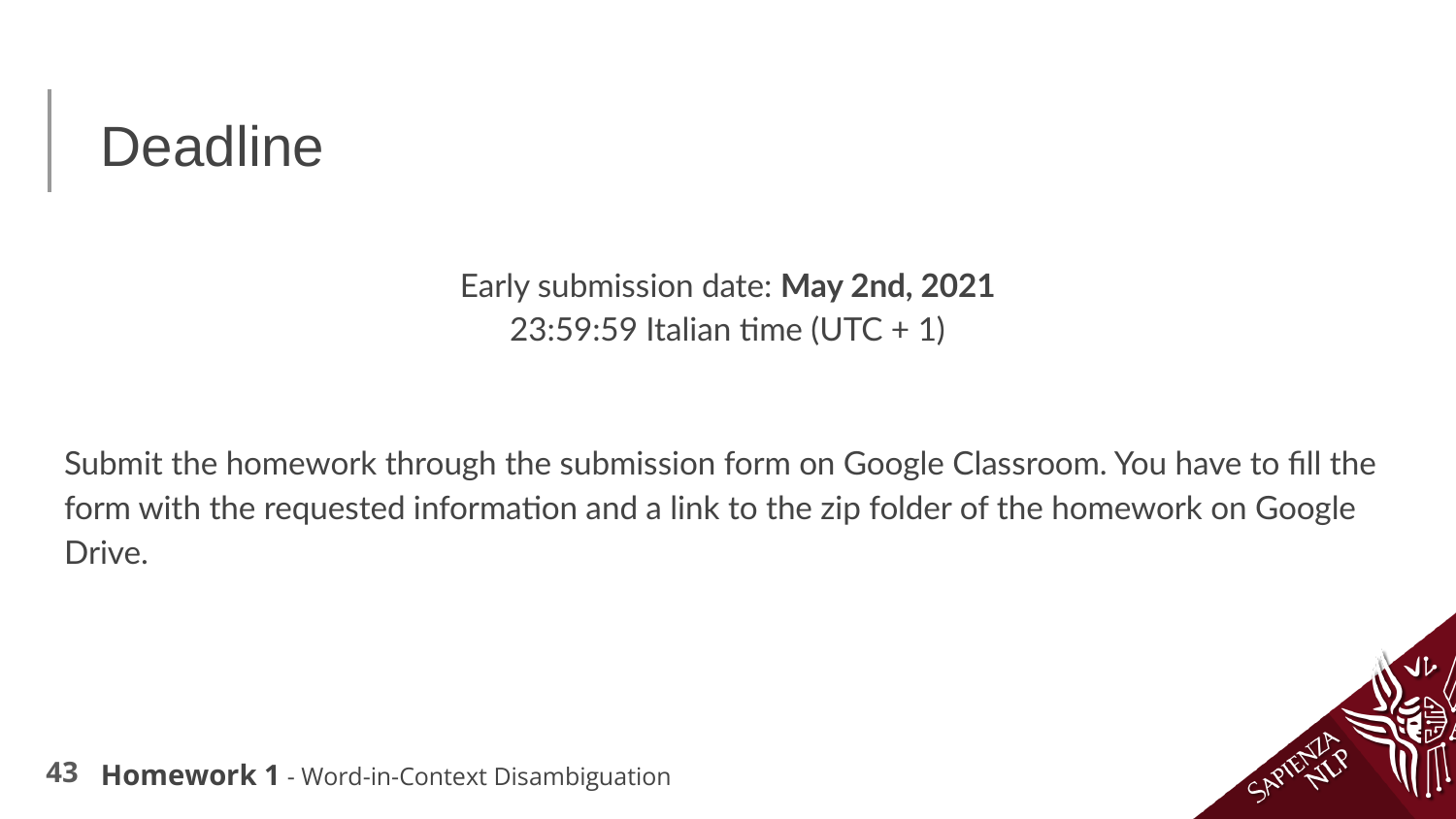

# Deadline
Early submission date: May 2nd, 2021
23:59:59 Italian time (UTC + 1)

Submit the homework through the submission form on Google Classroom. You have to fill the form with the requested information and a link to the zip folder of the homework on Google Drive.

Homework 1 - Word-in-Context Disambiguation